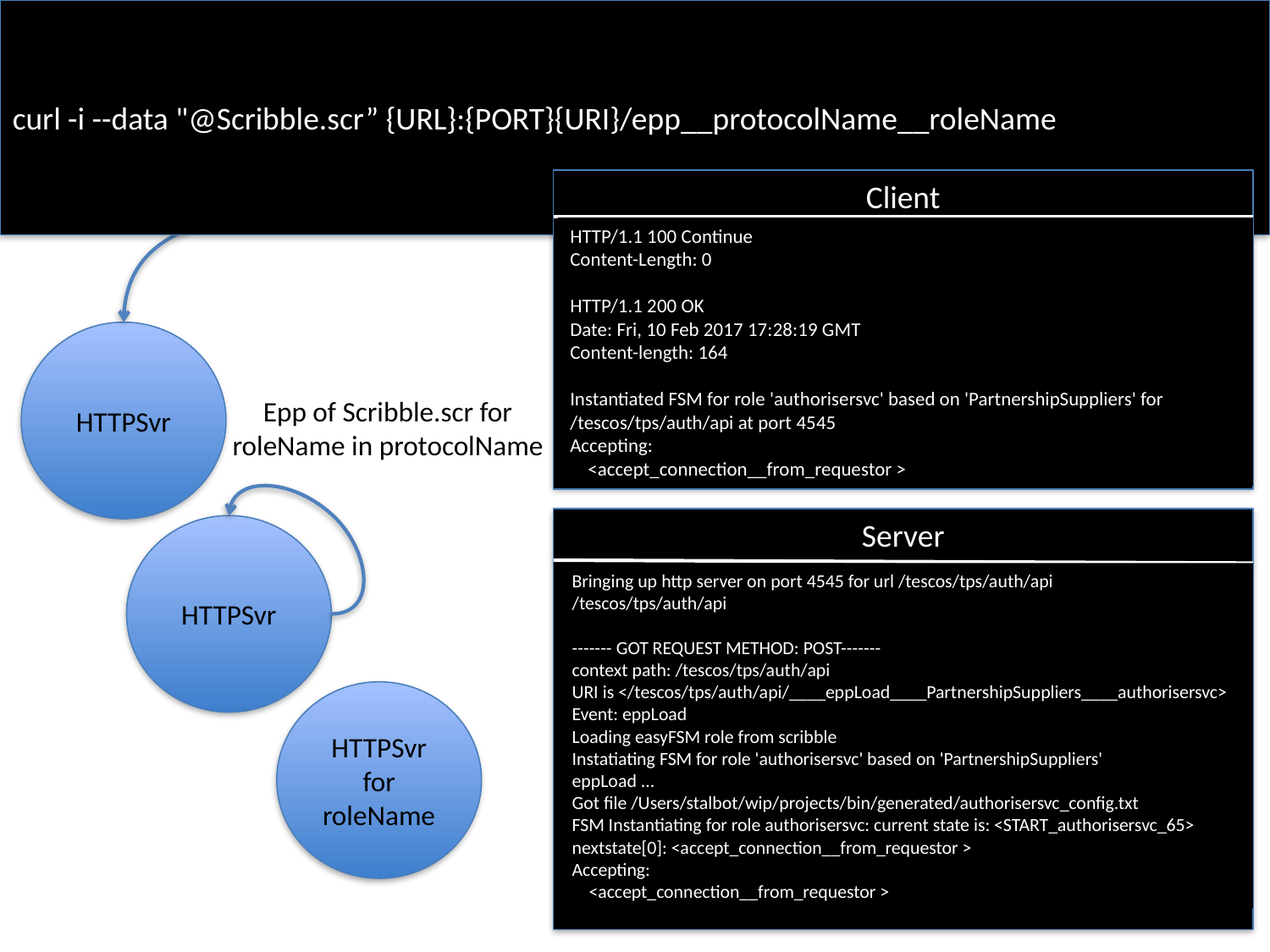

curl -i --data "@Scribble.scr” {URL}:{PORT}{URI}/epp__protocolName__roleName
Client
HTTP/1.1 100 Continue
Content-Length: 0

HTTP/1.1 200 OK
Date: Fri, 10 Feb 2017 17:28:19 GMT
Content-length: 164

Instantiated FSM for role 'authorisersvc' based on 'PartnershipSuppliers' for /tescos/tps/auth/api at port 4545
Accepting:
    <accept_connection__from_requestor >
HTTPSvr
Epp of Scribble.scr for roleName in protocolName
Server
HTTPSvr
Bringing up http server on port 4545 for url /tescos/tps/auth/api
/tescos/tps/auth/api

------- GOT REQUEST METHOD: POST-------
context path: /tescos/tps/auth/api
URI is </tescos/tps/auth/api/____eppLoad____PartnershipSuppliers____authorisersvc>
Event: eppLoad
Loading easyFSM role from scribble
Instatiating FSM for role 'authorisersvc' based on 'PartnershipSuppliers'
eppLoad ...
Got file /Users/stalbot/wip/projects/bin/generated/authorisersvc_config.txt
FSM Instantiating for role authorisersvc: current state is: <START_authorisersvc_65>
nextstate[0]: <accept_connection__from_requestor >
Accepting:
    <accept_connection__from_requestor >
HTTPSvr for
roleName